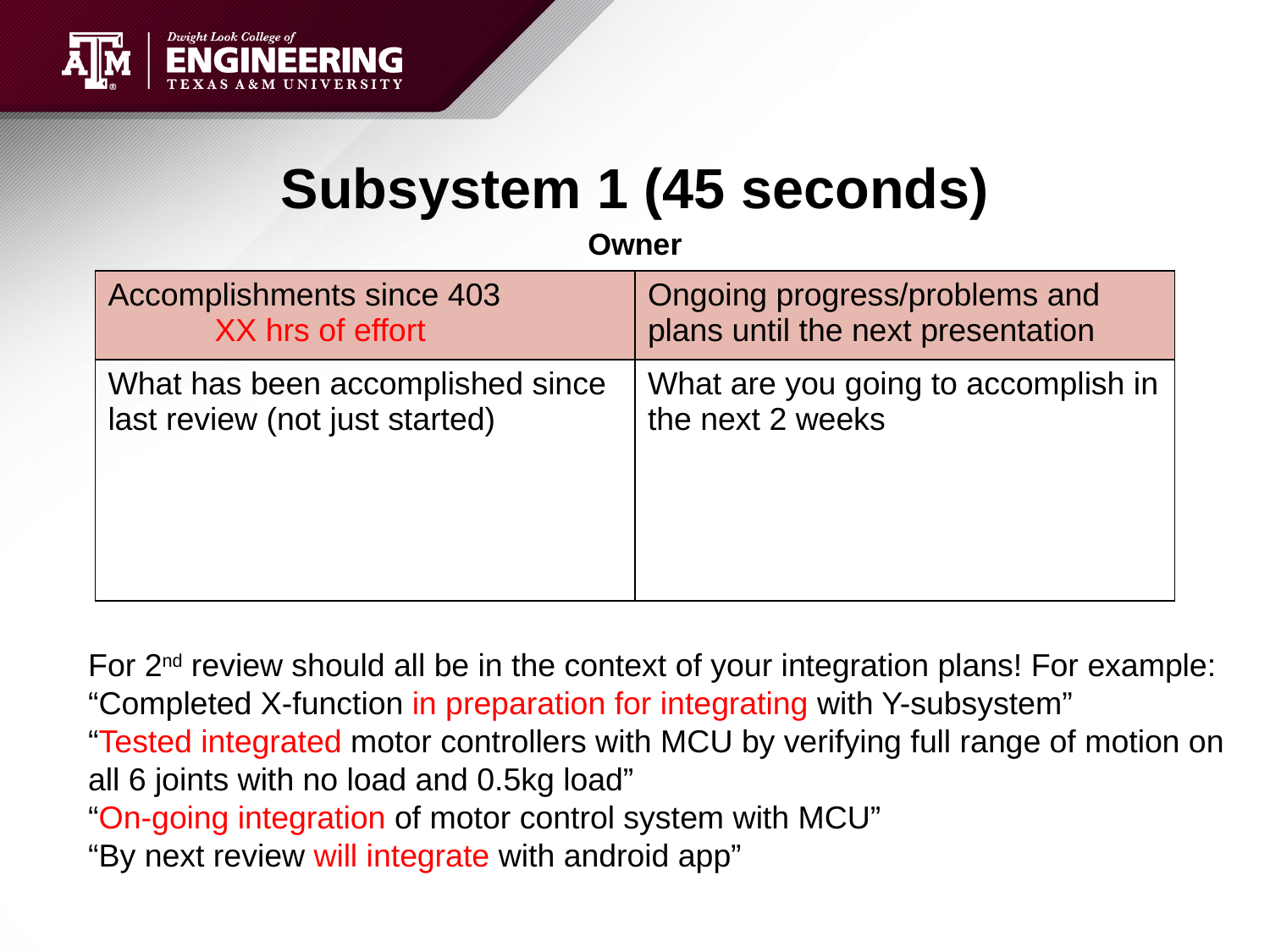

# Subsystem 1 (45 seconds)
Owner
| Accomplishments since 403 XX hrs of effort | Ongoing progress/problems and plans until the next presentation |
| --- | --- |
| What has been accomplished since last review (not just started) | What are you going to accomplish in the next 2 weeks |
For 2nd review should all be in the context of your integration plans! For example:
“Completed X-function in preparation for integrating with Y-subsystem”
“Tested integrated motor controllers with MCU by verifying full range of motion on all 6 joints with no load and 0.5kg load”
“On-going integration of motor control system with MCU”
“By next review will integrate with android app”